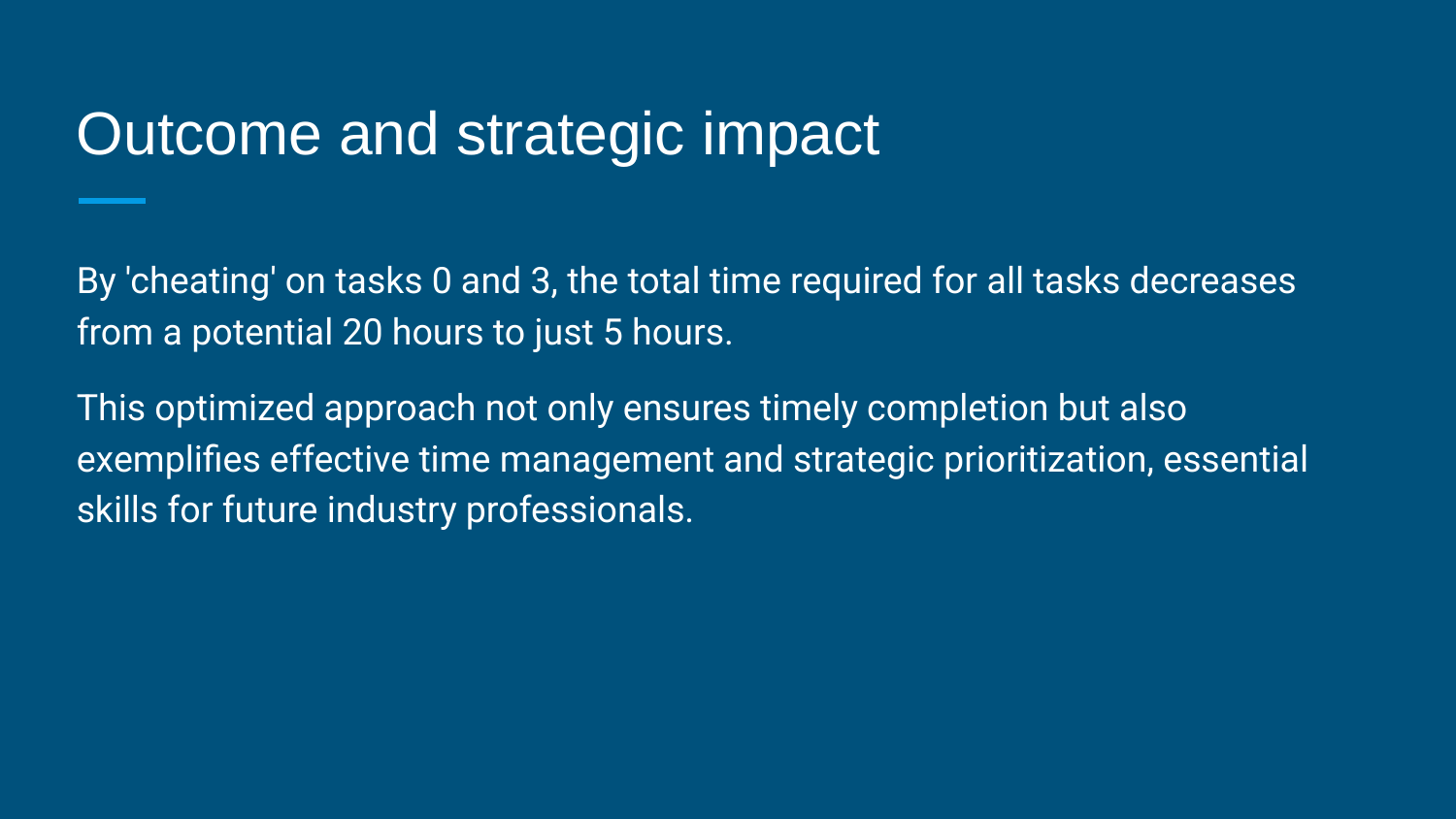

# Outcome and strategic impact
By 'cheating' on tasks 0 and 3, the total time required for all tasks decreases from a potential 20 hours to just 5 hours.
This optimized approach not only ensures timely completion but also exemplifies effective time management and strategic prioritization, essential skills for future industry professionals.